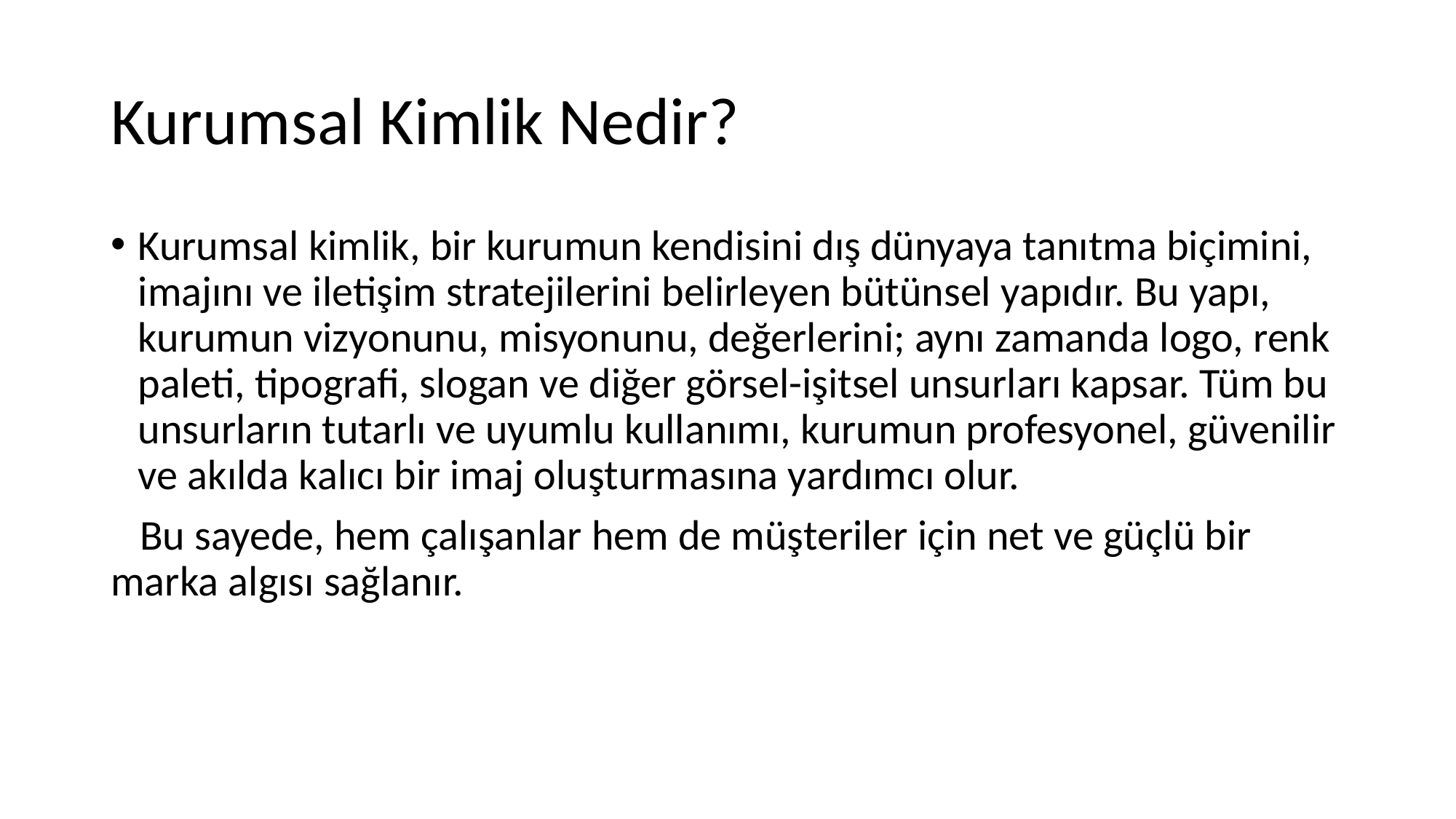

# Kurumsal Kimlik Nedir?
Kurumsal kimlik, bir kurumun kendisini dış dünyaya tanıtma biçimini, imajını ve iletişim stratejilerini belirleyen bütünsel yapıdır. Bu yapı, kurumun vizyonunu, misyonunu, değerlerini; aynı zamanda logo, renk paleti, tipografi, slogan ve diğer görsel-işitsel unsurları kapsar. Tüm bu unsurların tutarlı ve uyumlu kullanımı, kurumun profesyonel, güvenilir ve akılda kalıcı bir imaj oluşturmasına yardımcı olur.
   Bu sayede, hem çalışanlar hem de müşteriler için net ve güçlü bir marka algısı sağlanır.